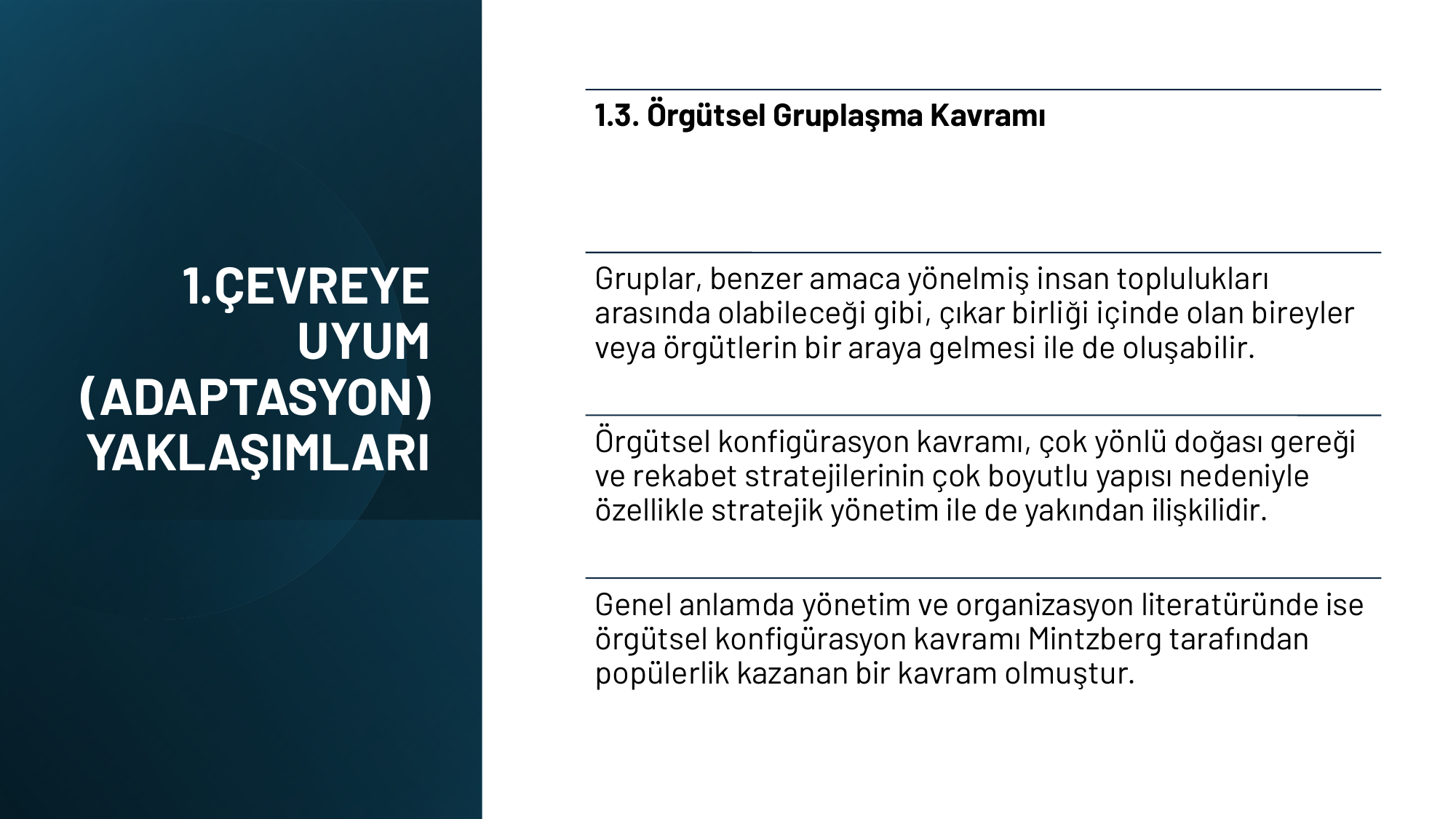

1.3. Örgütsel Gruplaşma Kavramı
Gruplar, benzer amaca yönelmiş insan toplulukları arasında olabileceği gibi, çıkar birliği içinde olan bireyler veya örgütlerin bir araya gelmesi ile de oluşabilir.
Örgütsel konfigürasyon kavramı, çok yönlü doğası gereği ve rekabet stratejilerinin çok boyutlu yapısı nedeniyle özellikle stratejik yönetim ile de yakından ilişkilidir.
Genel anlamda yönetim ve organizasyon literatüründe ise örgütsel konfigürasyon kavramı Mintzberg tarafından popülerlik kazanan bir kavram olmuştur.

# 1.ÇEVREYE UYUM (ADAPTASYON) YAKLAŞIMLARI